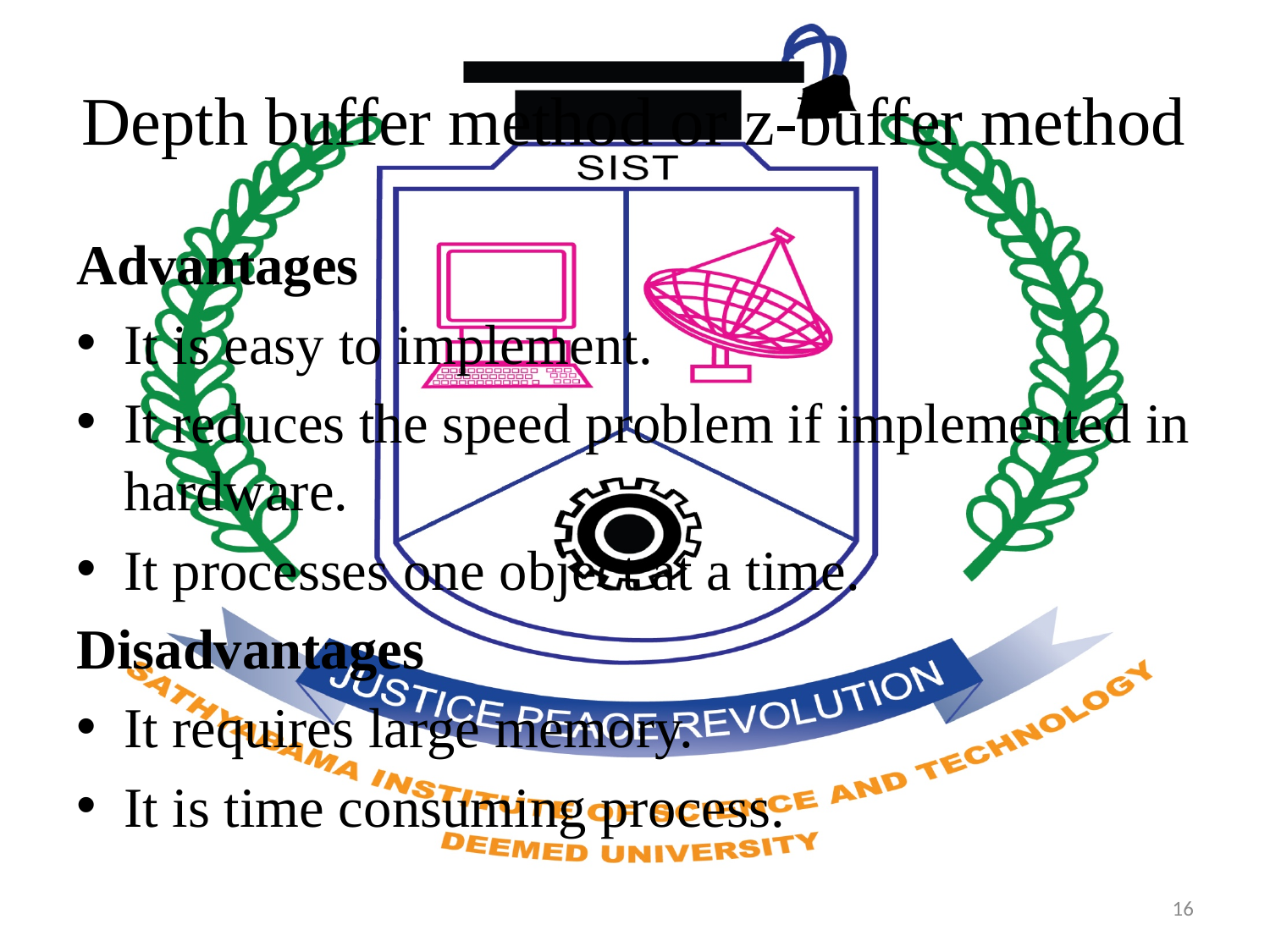

# Depth buffer method or z-buffer method
Advantages
It is easy to implement.
It reduces the speed problem if implemented in hardware.
It processes one object at a time.
Disadvantages
It requires large memory.
It is time consuming process.

16